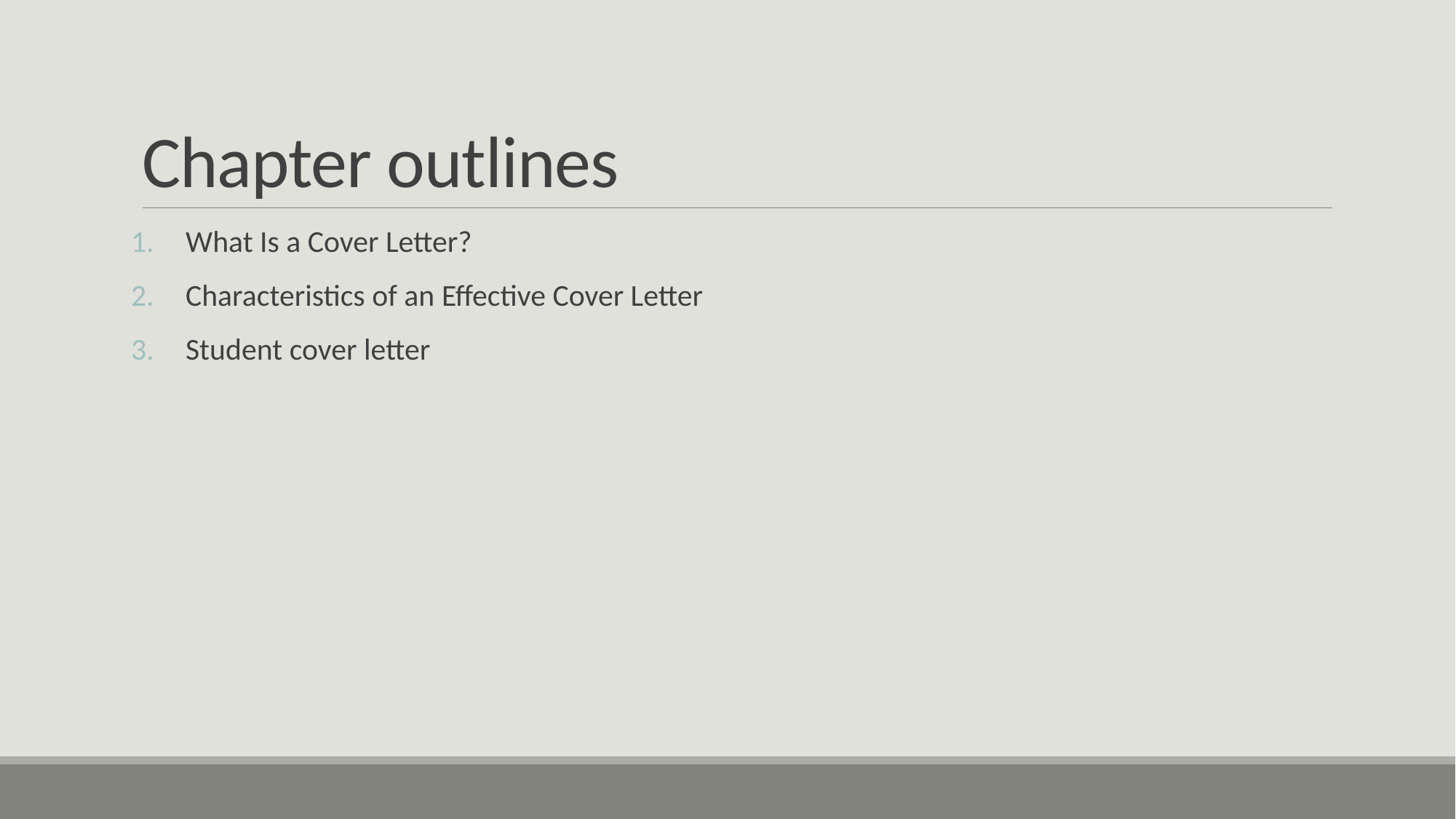

# Chapter outlines
What Is a Cover Letter?
Characteristics of an Effective Cover Letter
Student cover letter